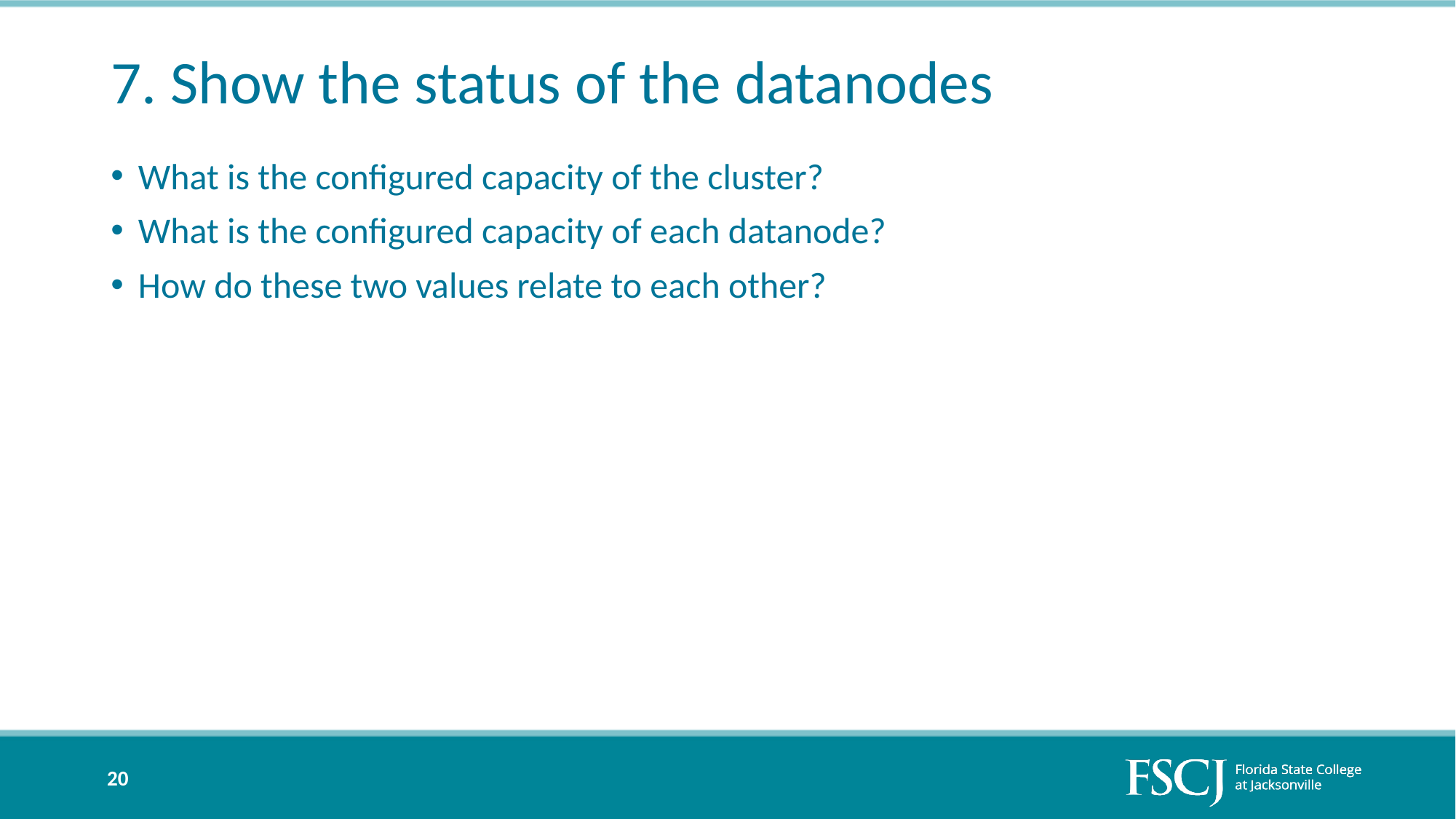

# 7. Show the status of the datanodes
What is the configured capacity of the cluster?
What is the configured capacity of each datanode?
How do these two values relate to each other?